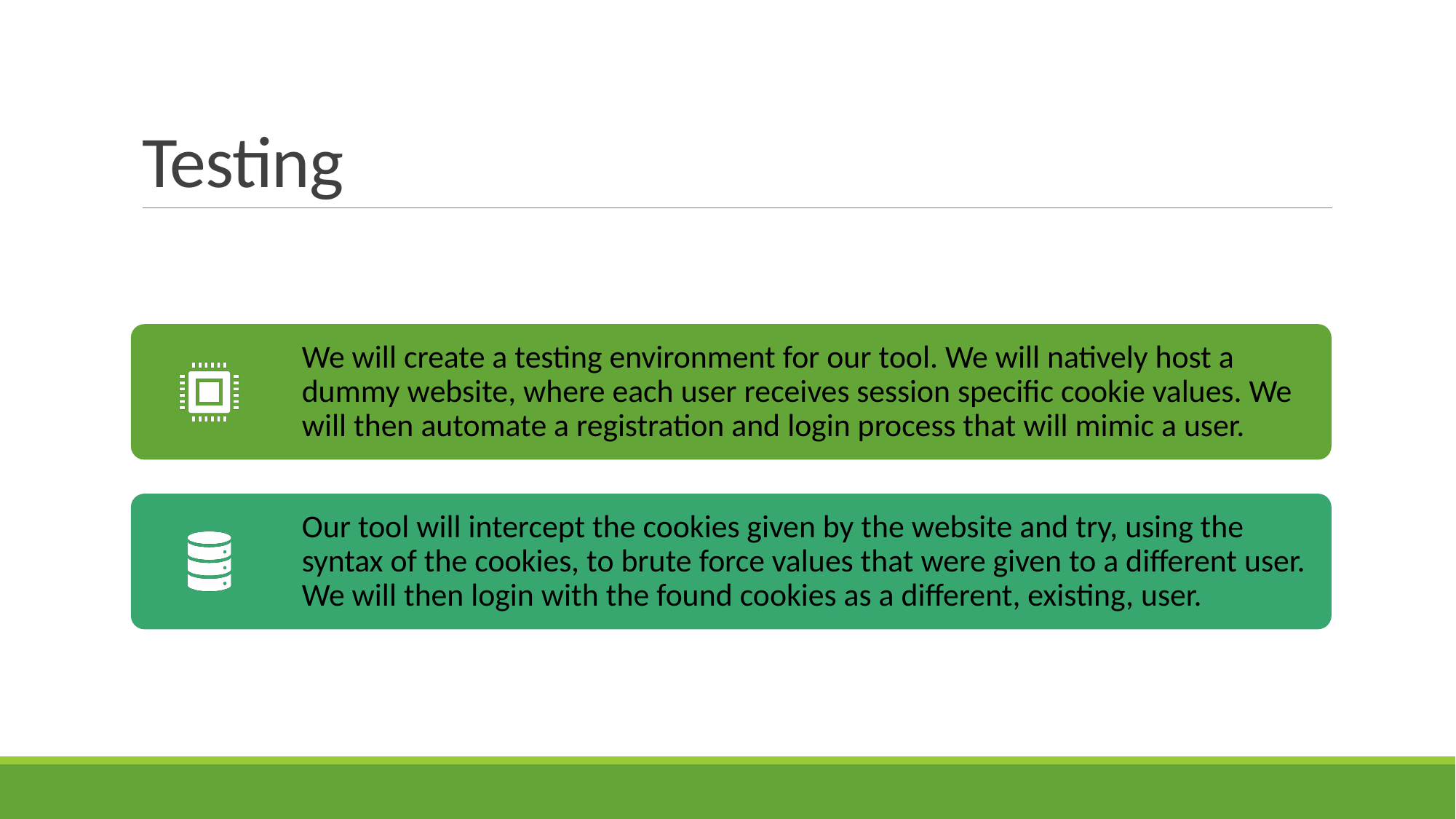

# Testing
We will create a testing environment for our tool. We will natively host a dummy website, where each user receives session specific cookie values. We will then automate a registration and login process that will mimic a user.
Our tool will intercept the cookies given by the website and try, using the syntax of the cookies, to brute force values that were given to a different user. We will then login with the found cookies as a different, existing, user.